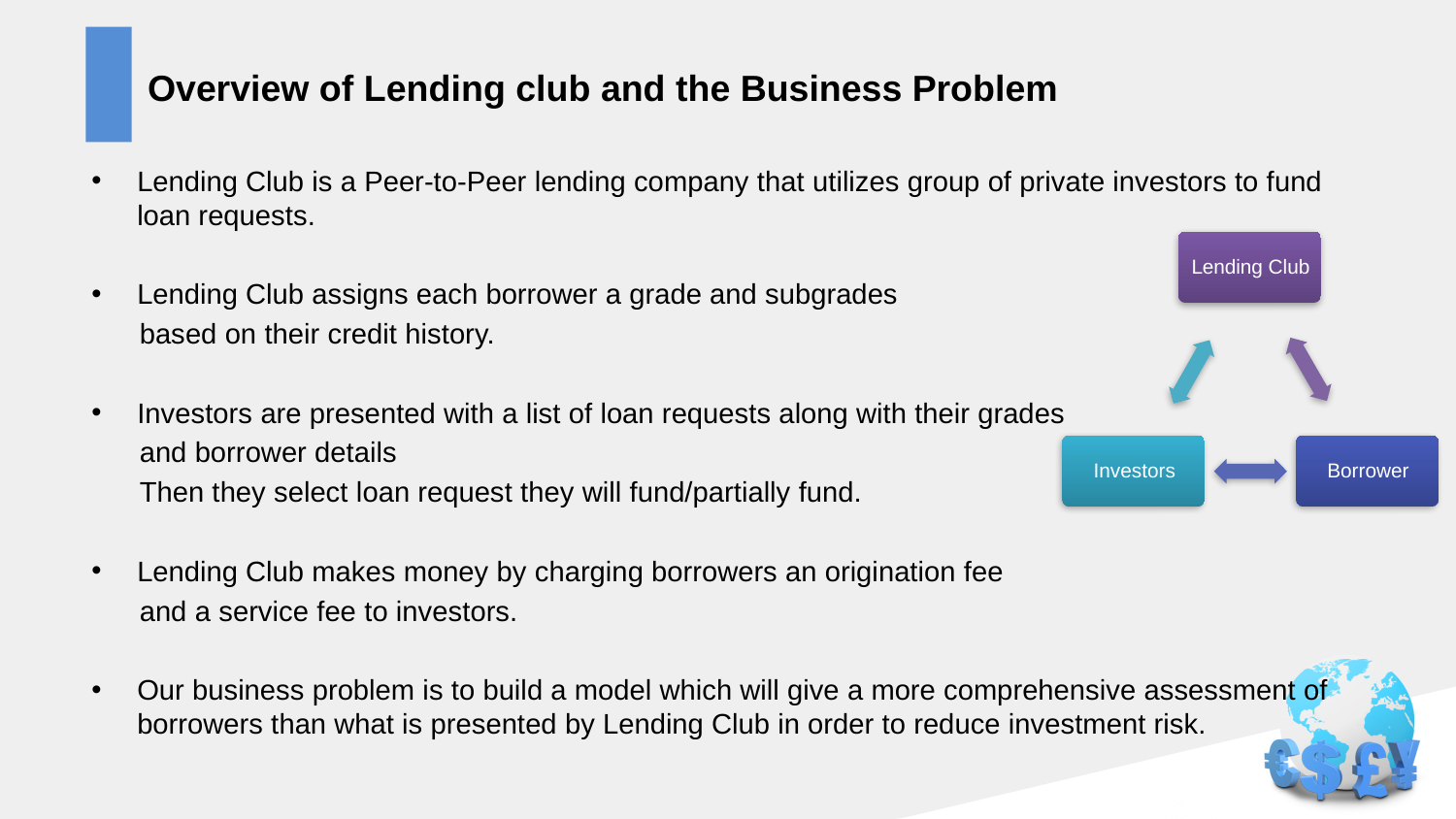

# Overview of Lending club and the Business Problem

Lending Club

Borrower

Investors

Lending Club is a Peer-to-Peer lending company that utilizes group of private investors to fund loan requests.

Lending Club assigns each borrower a grade and subgrades
      based on their credit history.

Investors are presented with a list of loan requests along with their grades
      and borrower details
      Then they select loan request they will fund/partially fund.

Lending Club makes money by charging borrowers an origination fee
      and a service fee to investors.

Our business problem is to build a model which will give a more comprehensive assessment of borrowers than what is presented by Lending Club in order to reduce investment risk.